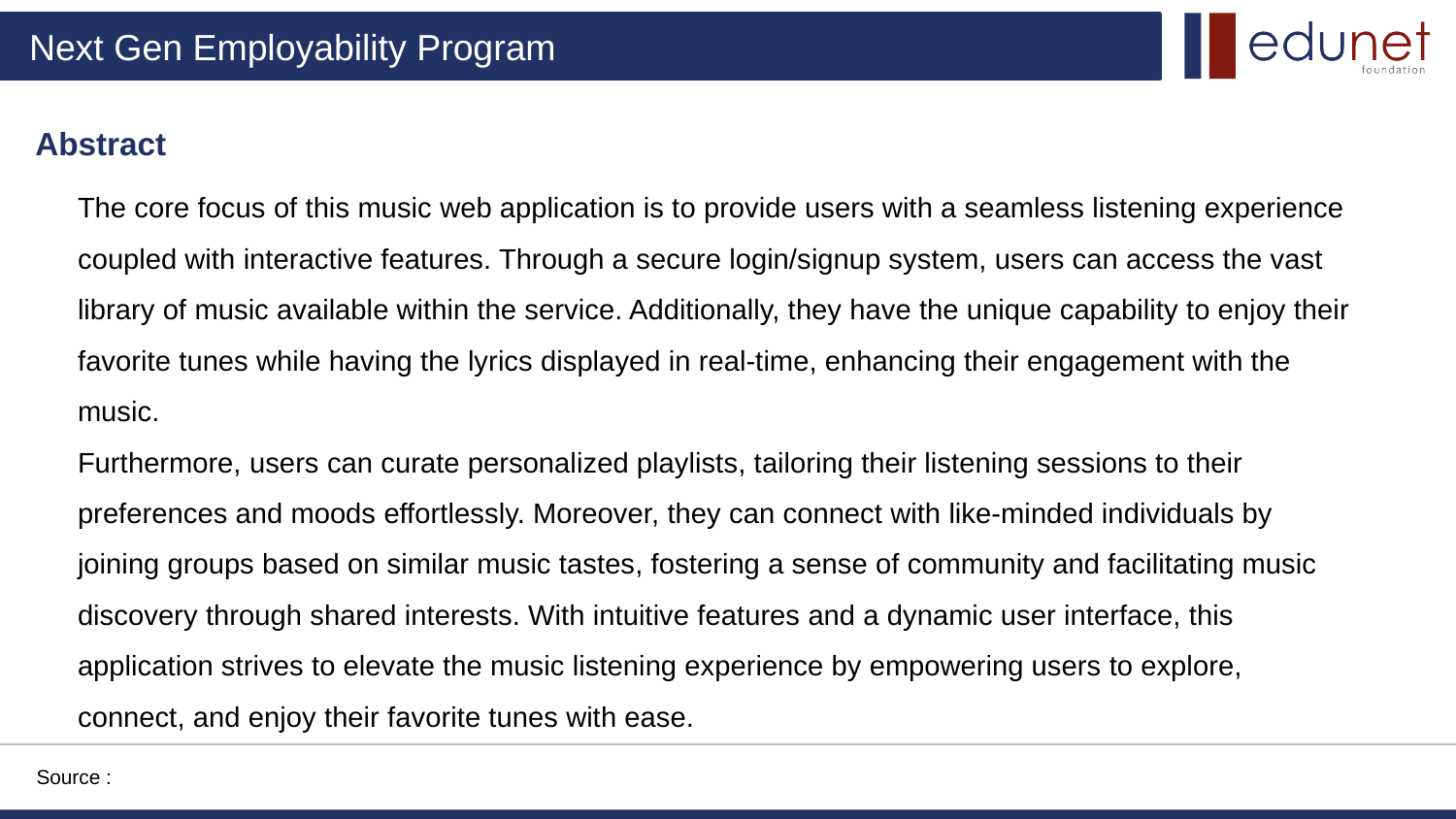

Abstract
The core focus of this music web application is to provide users with a seamless listening experience coupled with interactive features. Through a secure login/signup system, users can access the vast library of music available within the service. Additionally, they have the unique capability to enjoy their favorite tunes while having the lyrics displayed in real-time, enhancing their engagement with the music.
Furthermore, users can curate personalized playlists, tailoring their listening sessions to their preferences and moods effortlessly. Moreover, they can connect with like-minded individuals by joining groups based on similar music tastes, fostering a sense of community and facilitating music discovery through shared interests. With intuitive features and a dynamic user interface, this application strives to elevate the music listening experience by empowering users to explore, connect, and enjoy their favorite tunes with ease.
Source :